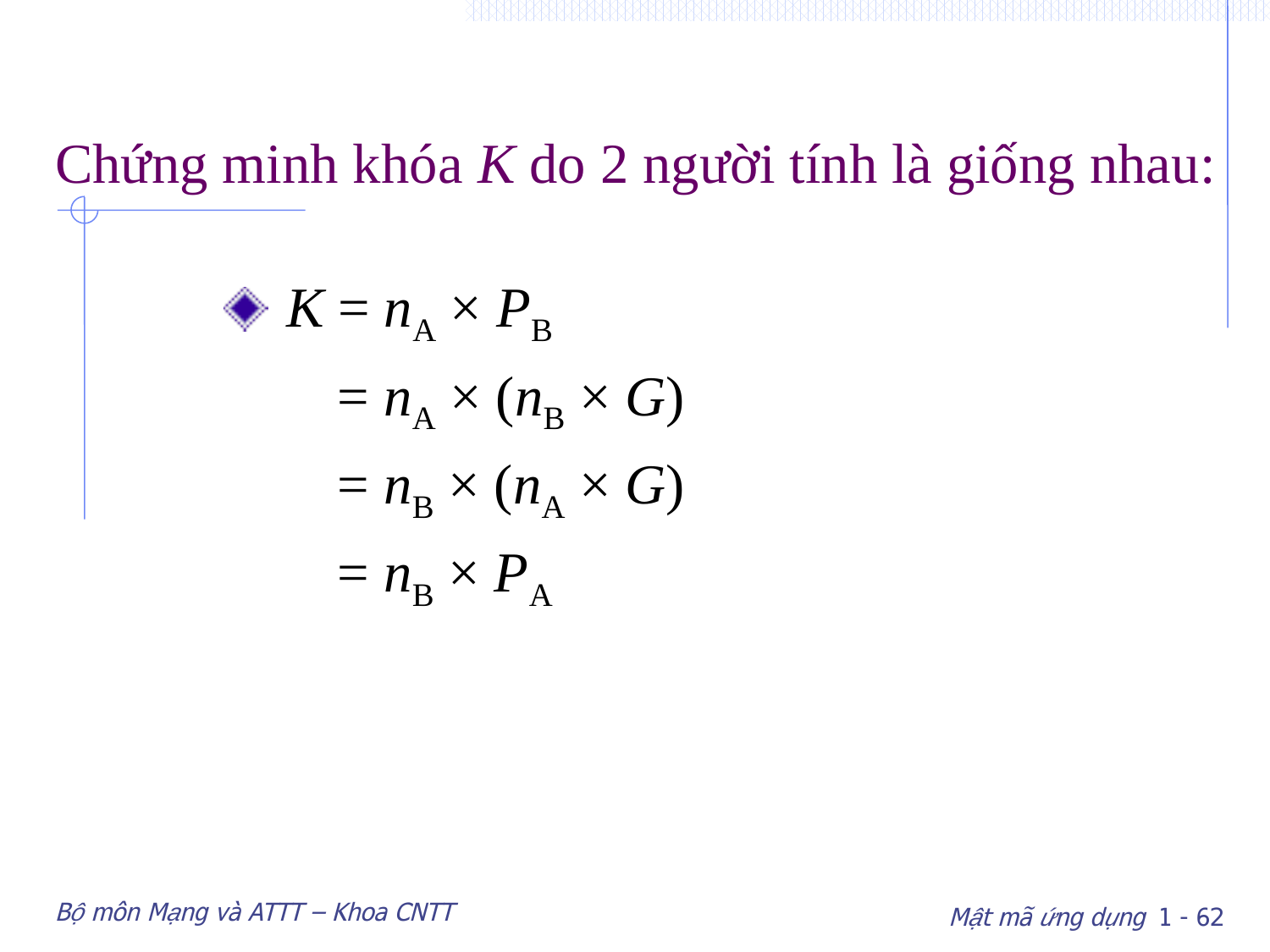

# Chứng minh khóa K do 2 người tính là giống nhau:
 K = nA × PB
        = nA × (nB × G)
        = nB × (nA × G)
        = nB × PA
Bộ môn Mạng và ATTT – Khoa CNTT